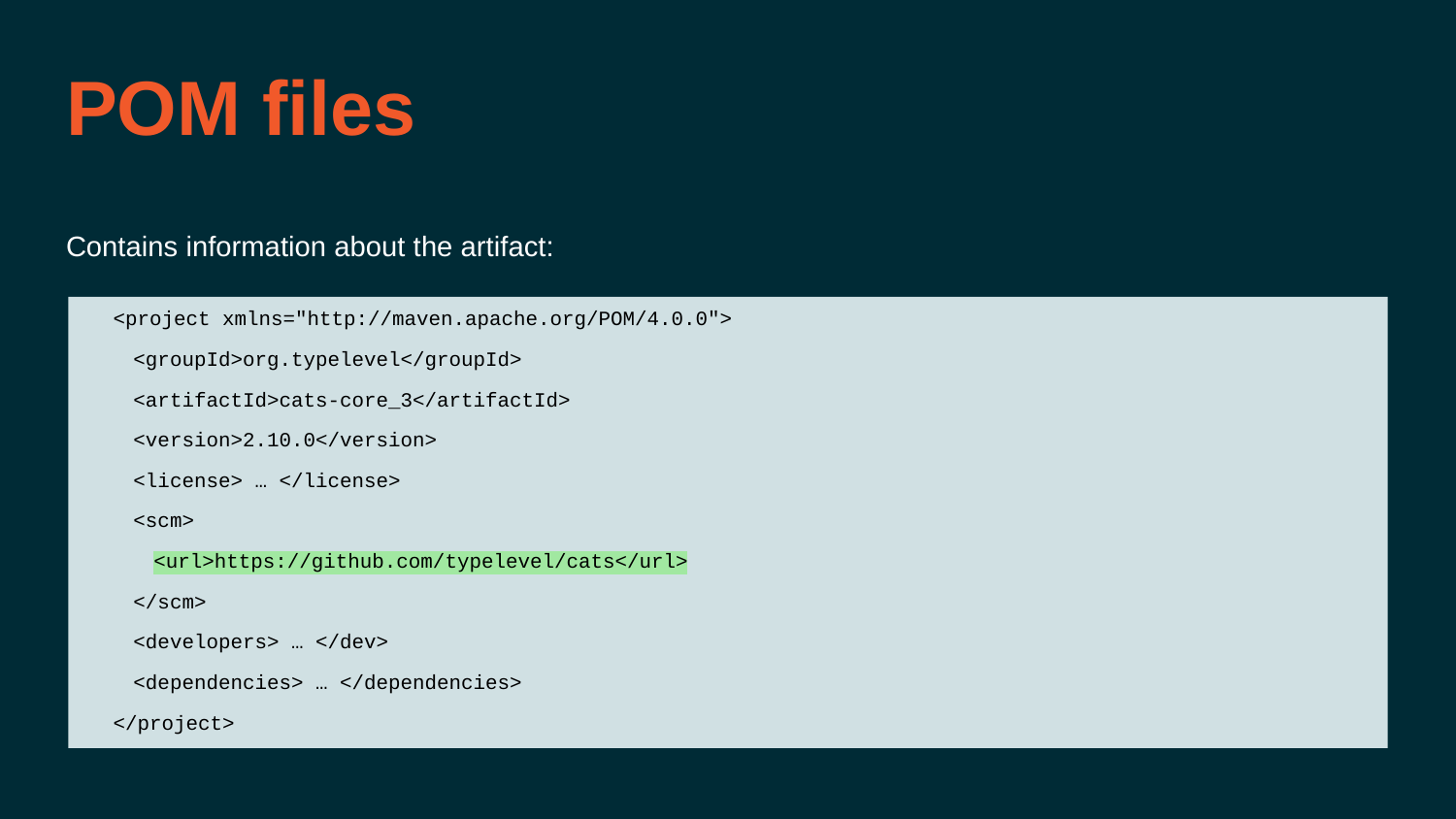

# POM files
Contains information about the artifact:
<project xmlns="http://maven.apache.org/POM/4.0.0">
<groupId>org.typelevel</groupId>
<artifactId>cats-core_3</artifactId>
<version>2.10.0</version>
<license> … </license>
<scm>
<url>https://github.com/typelevel/cats</url>
</scm>
<developers> … </dev>
<dependencies> … </dependencies>
</project>